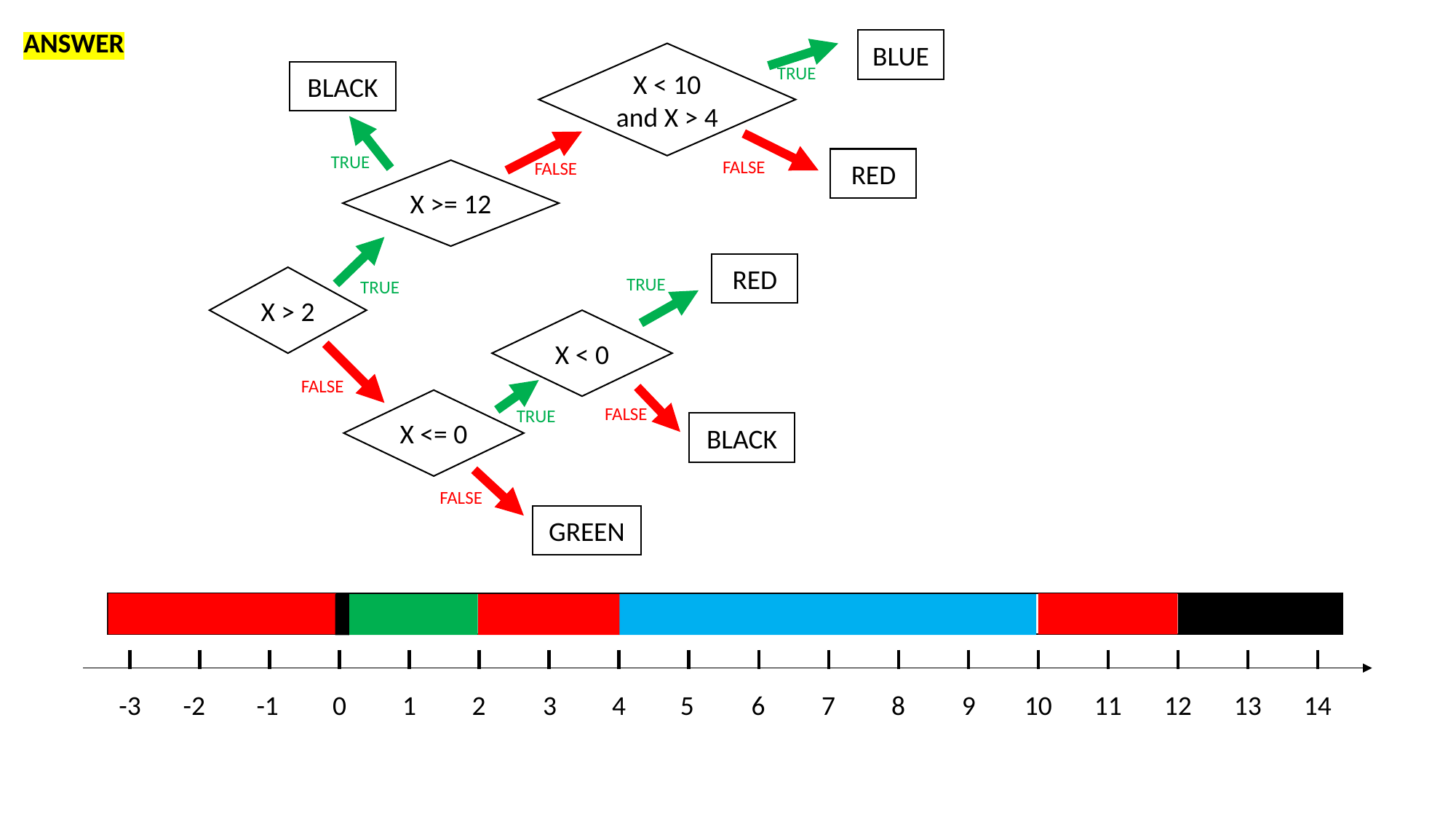

ANSWER
BLUE
X < 10 and X > 4
TRUE
BLACK
TRUE
RED
FALSE
FALSE
X >= 12
RED
X > 2
TRUE
TRUE
X < 0
FALSE
X <= 0
FALSE
TRUE
BLACK
FALSE
GREEN

-3
-2
-1
0
1
2
3
4
5
6
7
8
9
10
11
12
13
14